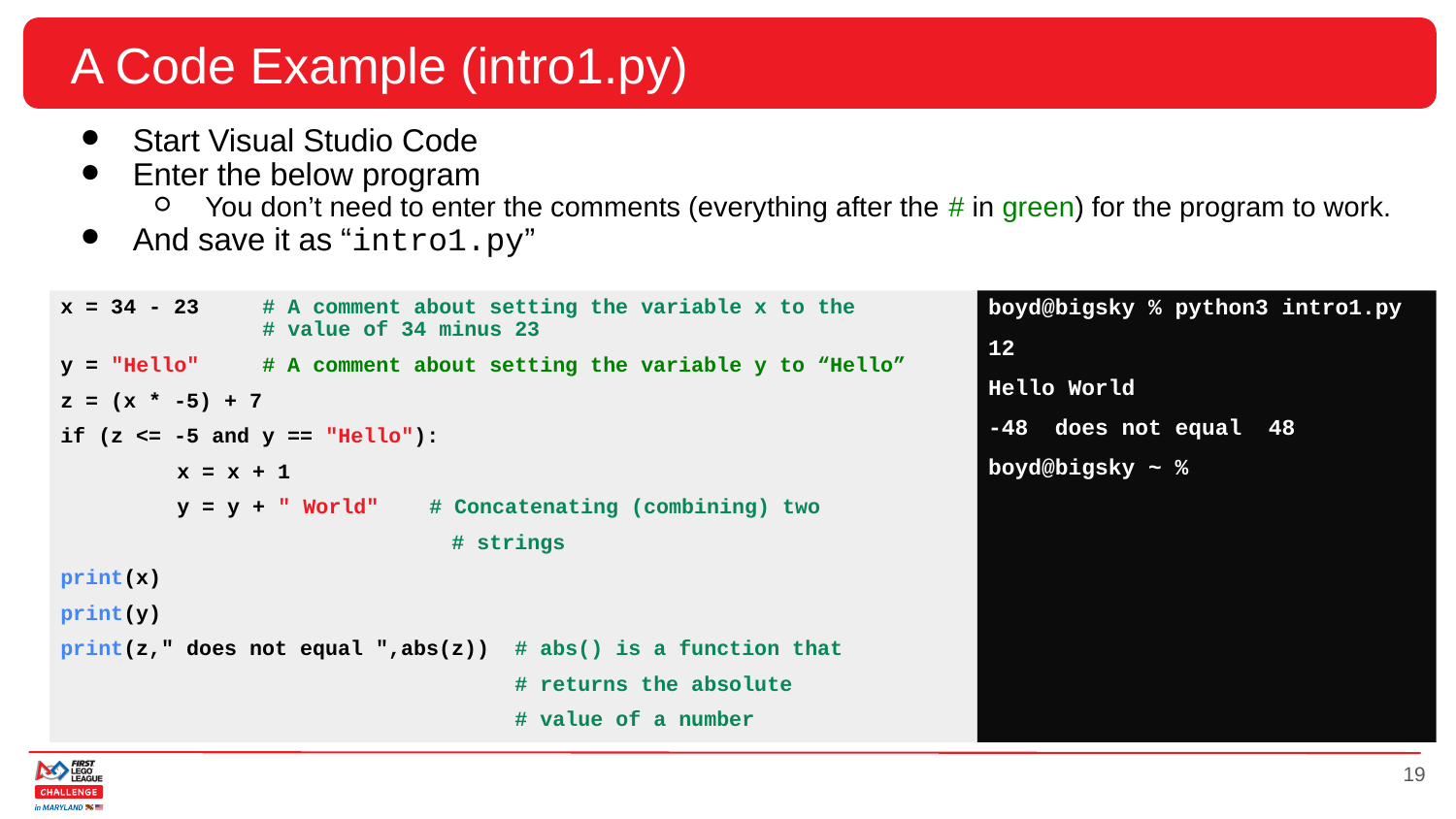

# A Code Example (intro1.py)
Start Visual Studio Code
Enter the below program
You don’t need to enter the comments (everything after the # in green) for the program to work.
And save it as “intro1.py”
x = 34 - 23     # A comment about setting the variable x to the
                # value of 34 minus 23
y = "Hello"     # A comment about setting the variable y to “Hello”
z = (x * -5) + 7
if (z <= -5 and y == "Hello"):
	x = x + 1
	y = y + " World"    # Concatenating (combining) two
                               # strings
print(x)
print(y)
print(z," does not equal ",abs(z))  # abs() is a function that
                                    # returns the absolute
                                    # value of a number
boyd@bigsky % python3 intro1.py
12
Hello World
-48  does not equal  48
boyd@bigsky ~ %
19